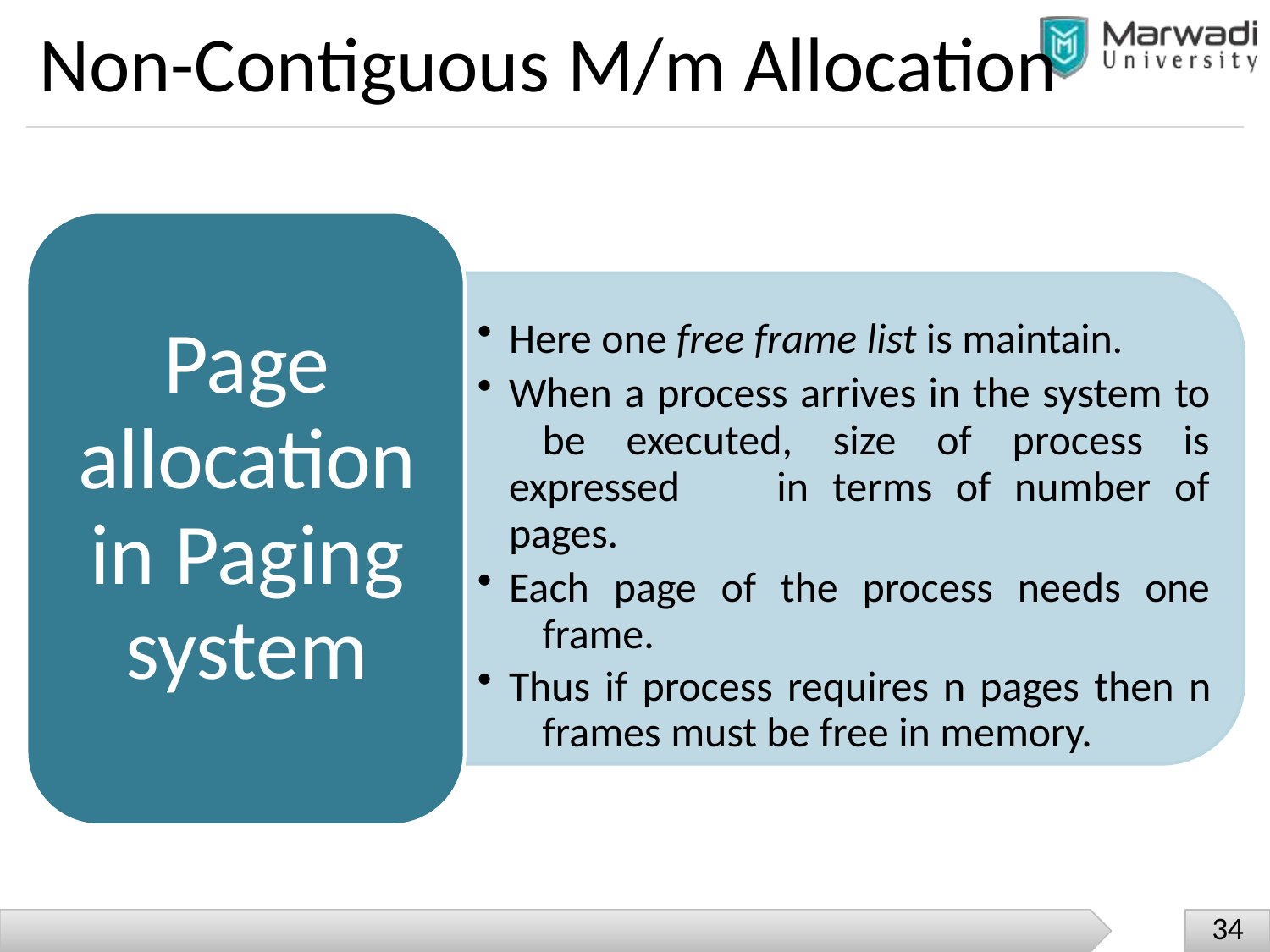

# Non-Contiguous M/m Allocation

Here one free frame list is maintain.
When a process arrives in the system to 	be executed, size of process is expressed 	in terms of number of pages.
Each  page  of  the  process  needs  one 	frame.
Thus if process requires n pages then n 	frames must be free in memory.
Page allocation in Paging system
34